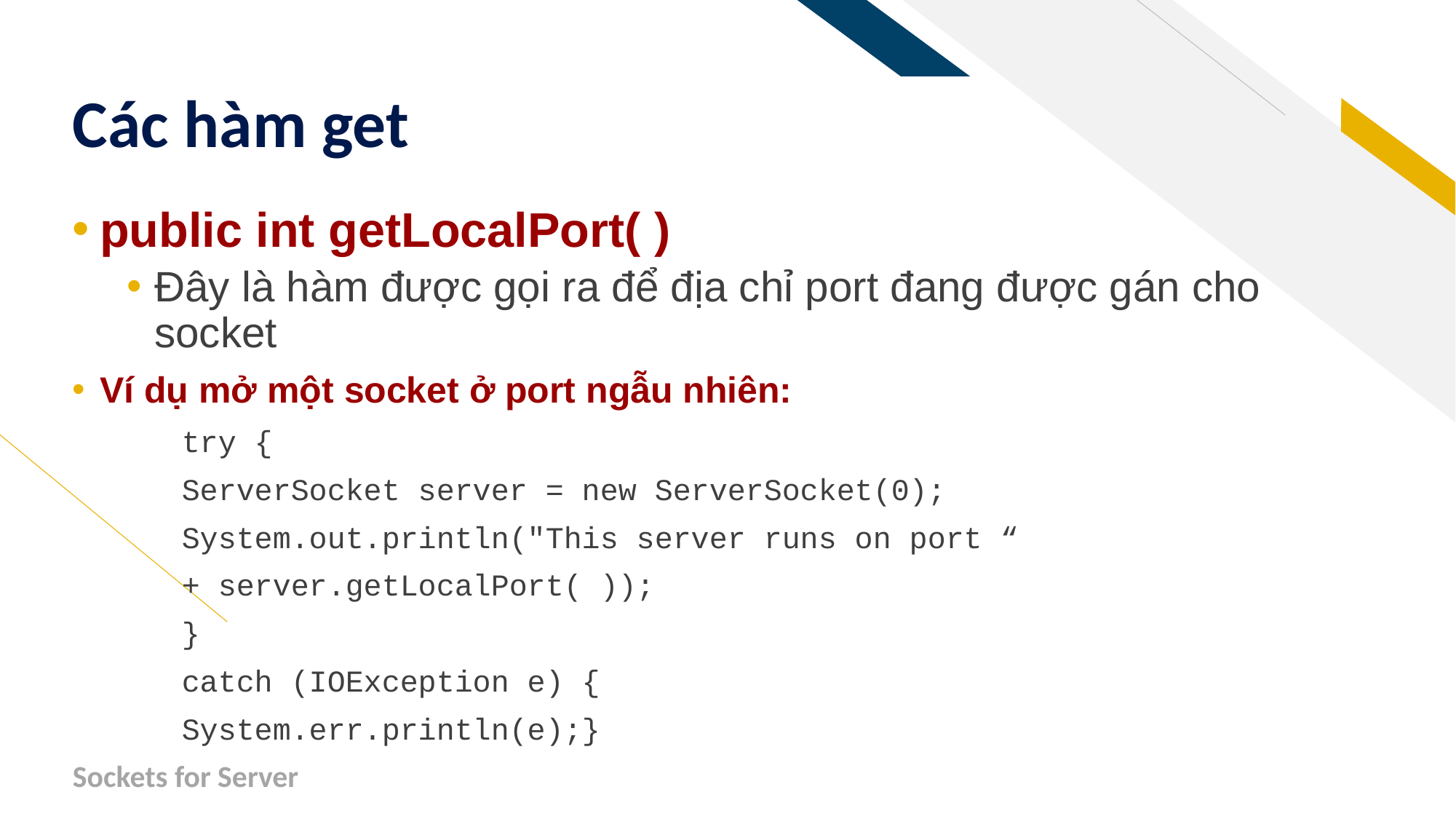

# Các hàm get

public int getLocalPort( )
Đây là hàm được gọi ra để địa chỉ port đang được gán cho socket
Ví dụ mở một socket ở port ngẫu nhiên:
	try {
	ServerSocket server = new ServerSocket(0);
	System.out.println("This server runs on port “
	+ server.getLocalPort( ));
	}
	catch (IOException e) {
	System.err.println(e);}
Sockets for Server